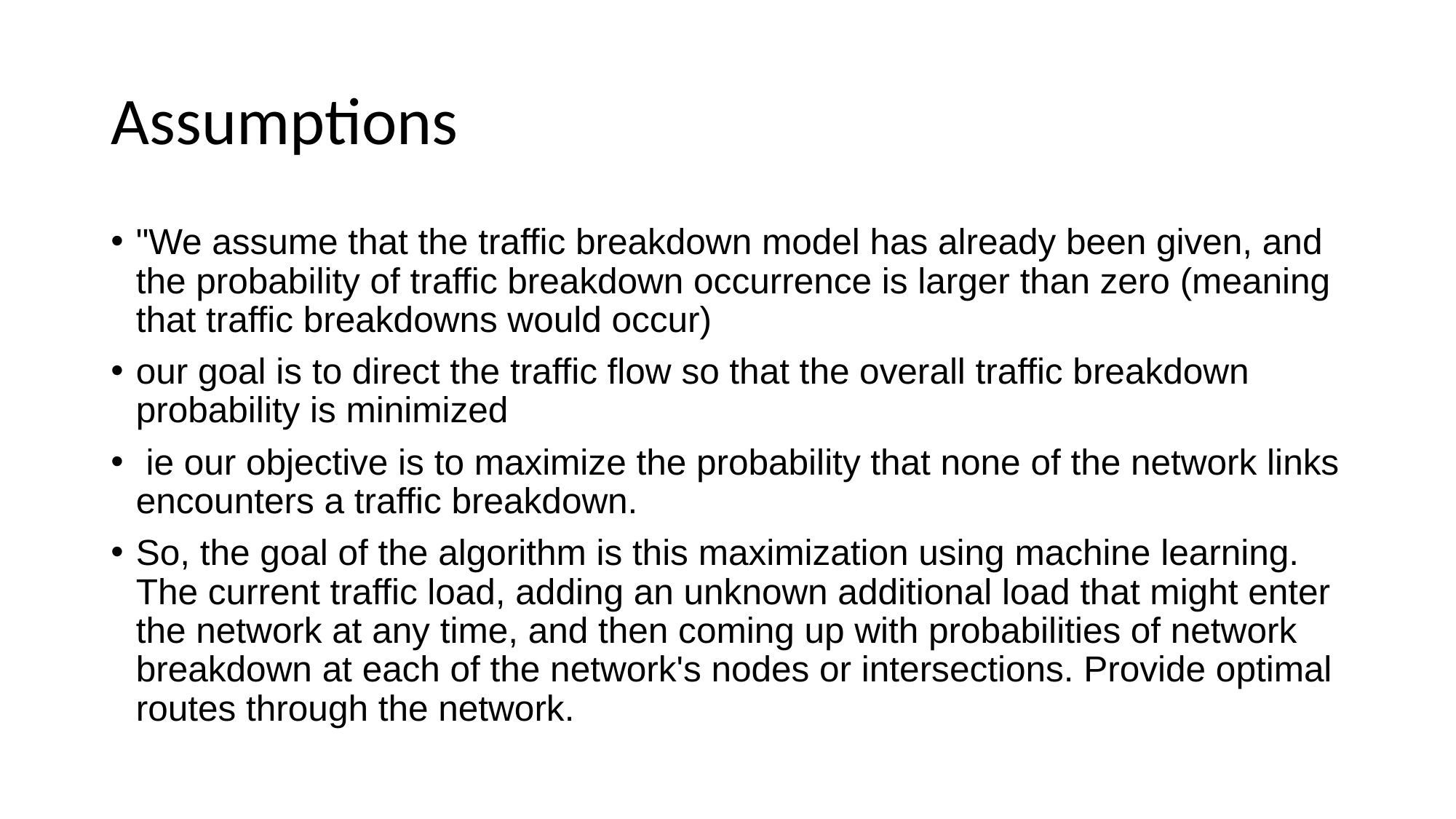

# Assumptions
"We assume that the traffic breakdown model has already been given, and the probability of traffic breakdown occurrence is larger than zero (meaning that traffic breakdowns would occur)
our goal is to direct the traffic flow so that the overall traffic breakdown probability is minimized
 ie our objective is to maximize the probability that none of the network links encounters a traffic breakdown.
So, the goal of the algorithm is this maximization using machine learning. The current traffic load, adding an unknown additional load that might enter the network at any time, and then coming up with probabilities of network breakdown at each of the network's nodes or intersections. Provide optimal routes through the network.